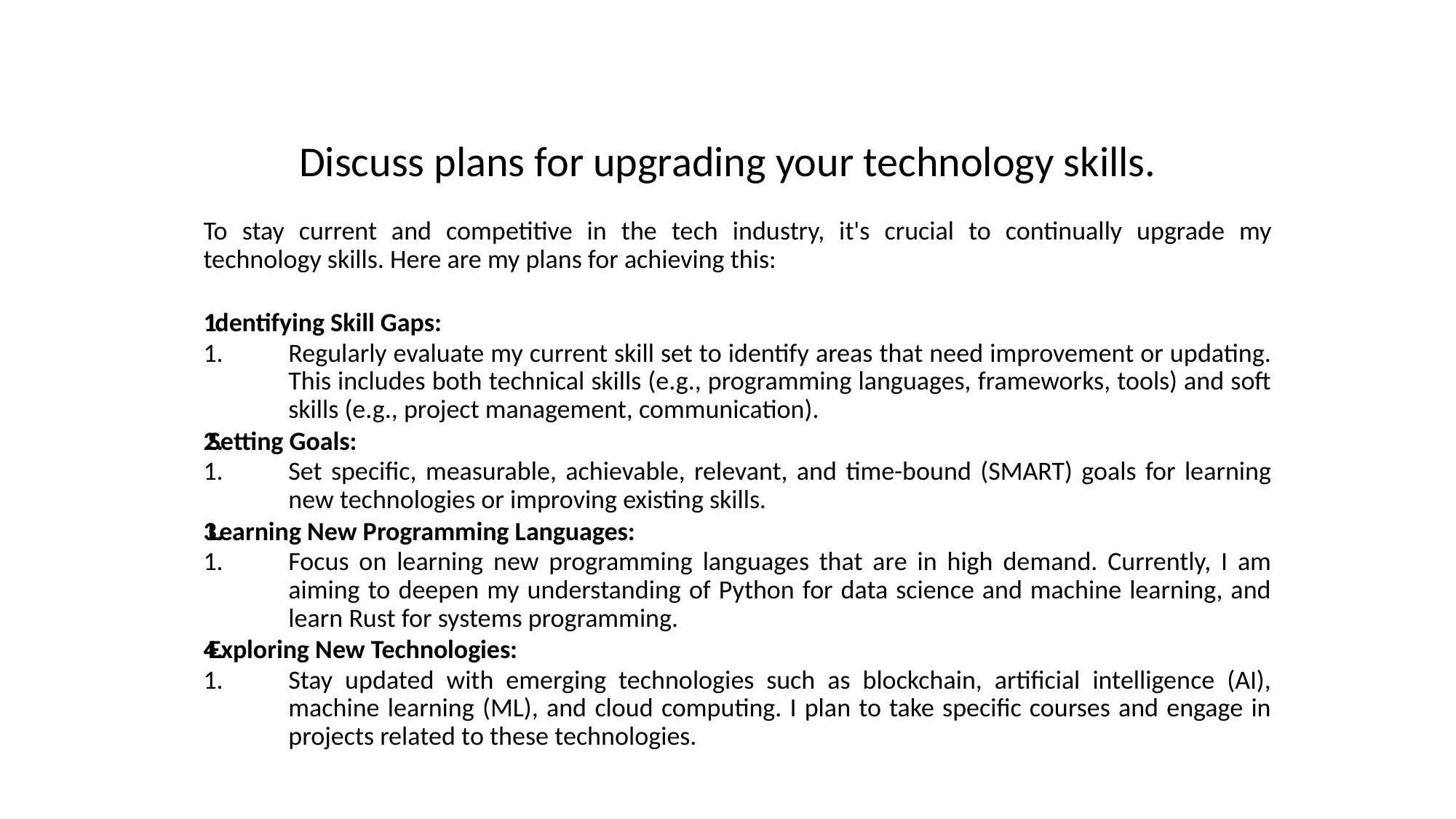

# Discuss plans for upgrading your technology skills.
To stay current and competitive in the tech industry, it's crucial to continually upgrade my technology skills. Here are my plans for achieving this:

Identifying Skill Gaps:
Regularly evaluate my current skill set to identify areas that need improvement or updating. This includes both technical skills (e.g., programming languages, frameworks, tools) and soft skills (e.g., project management, communication).
Setting Goals:
Set specific, measurable, achievable, relevant, and time-bound (SMART) goals for learning new technologies or improving existing skills.
Learning New Programming Languages:
Focus on learning new programming languages that are in high demand. Currently, I am aiming to deepen my understanding of Python for data science and machine learning, and learn Rust for systems programming.
Exploring New Technologies:
Stay updated with emerging technologies such as blockchain, artificial intelligence (AI), machine learning (ML), and cloud computing. I plan to take specific courses and engage in projects related to these technologies.